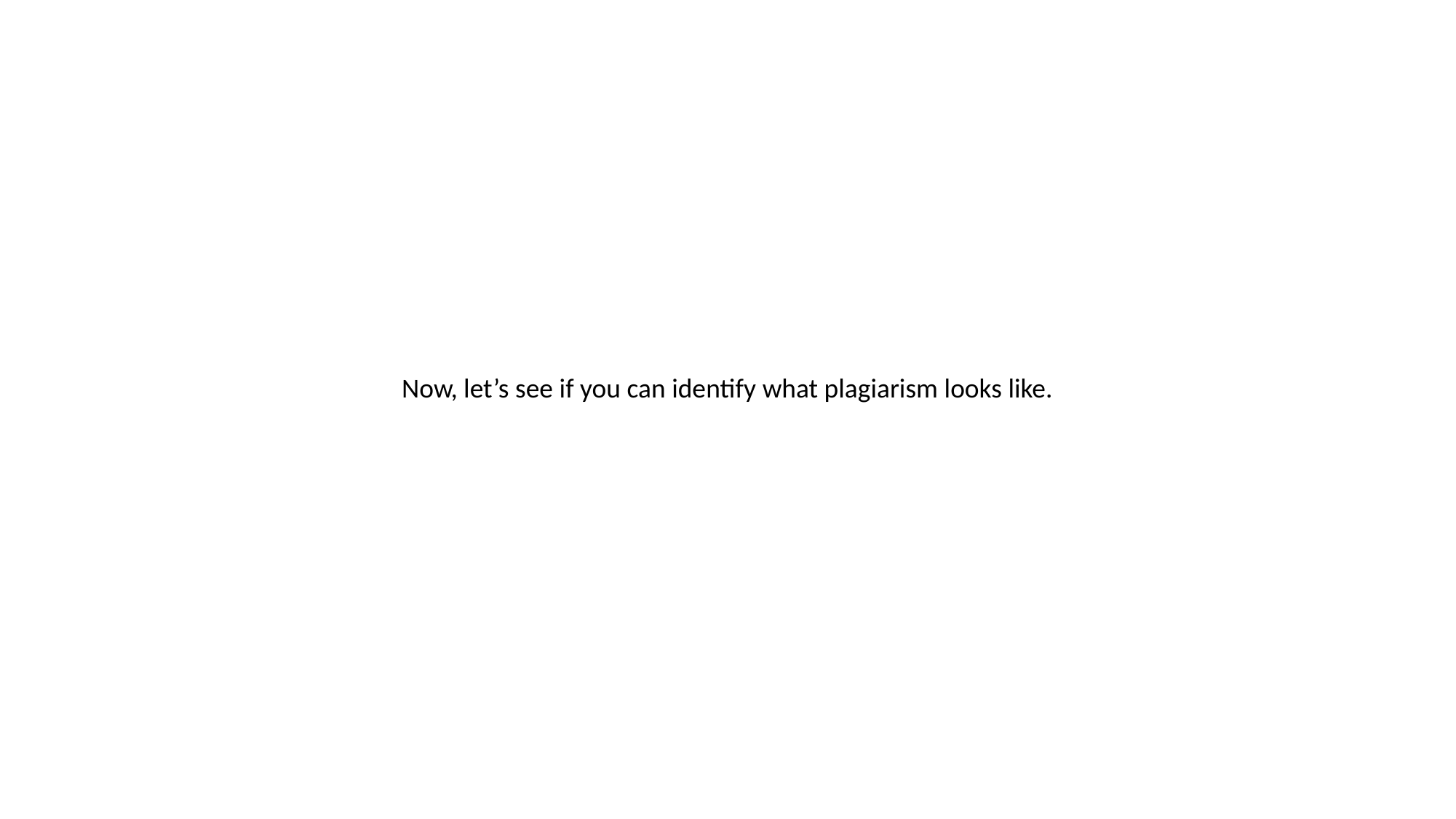

Now, let’s see if you can identify what plagiarism looks like.